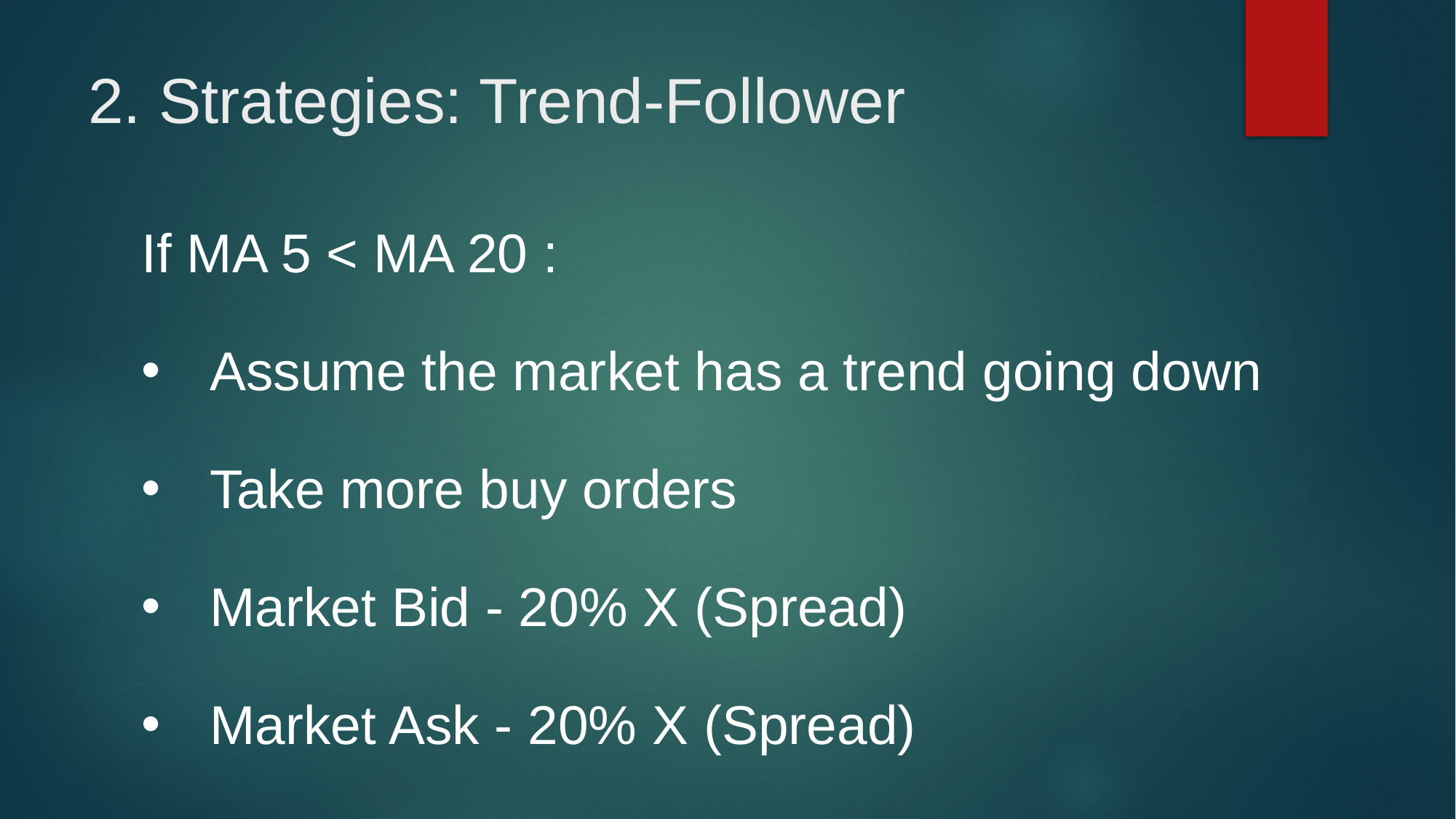

# 2. Strategies: Trend-Follower

If MA 5 < MA 20 :

Assume the market has a trend going down

Take more buy orders

Market Bid - 20% X (Spread)

Market Ask - 20% X (Spread)